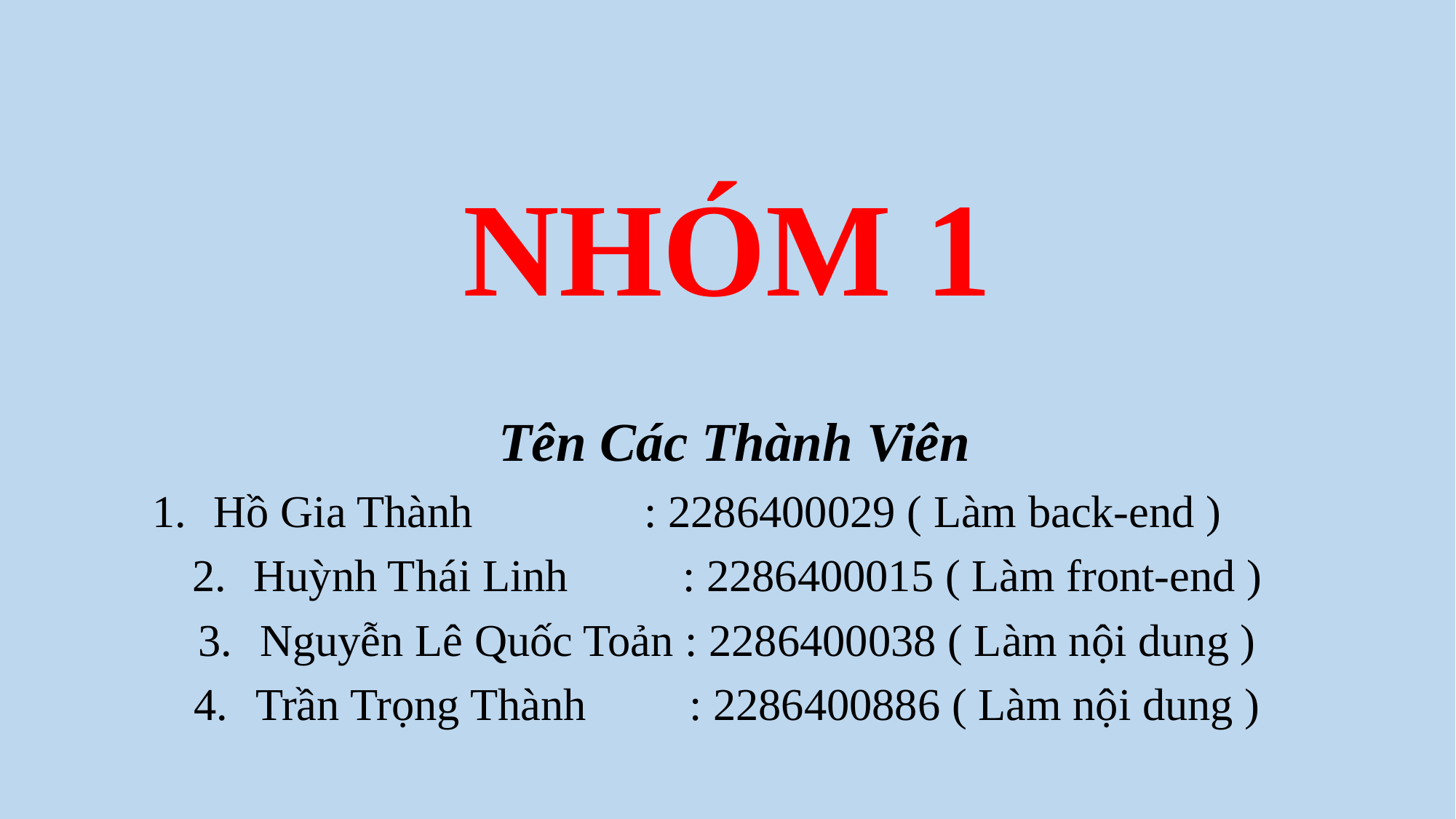

NHÓM 1

 Tên Các Thành Viên
Hồ Gia Thành               : 2286400029 ( Làm back-end )
Huỳnh Thái Linh          : 2286400015 ( Làm front-end )
Nguyễn Lê Quốc Toản : 2286400038 ( Làm nội dung )
Trần Trọng Thành         : 2286400886 ( Làm nội dung )